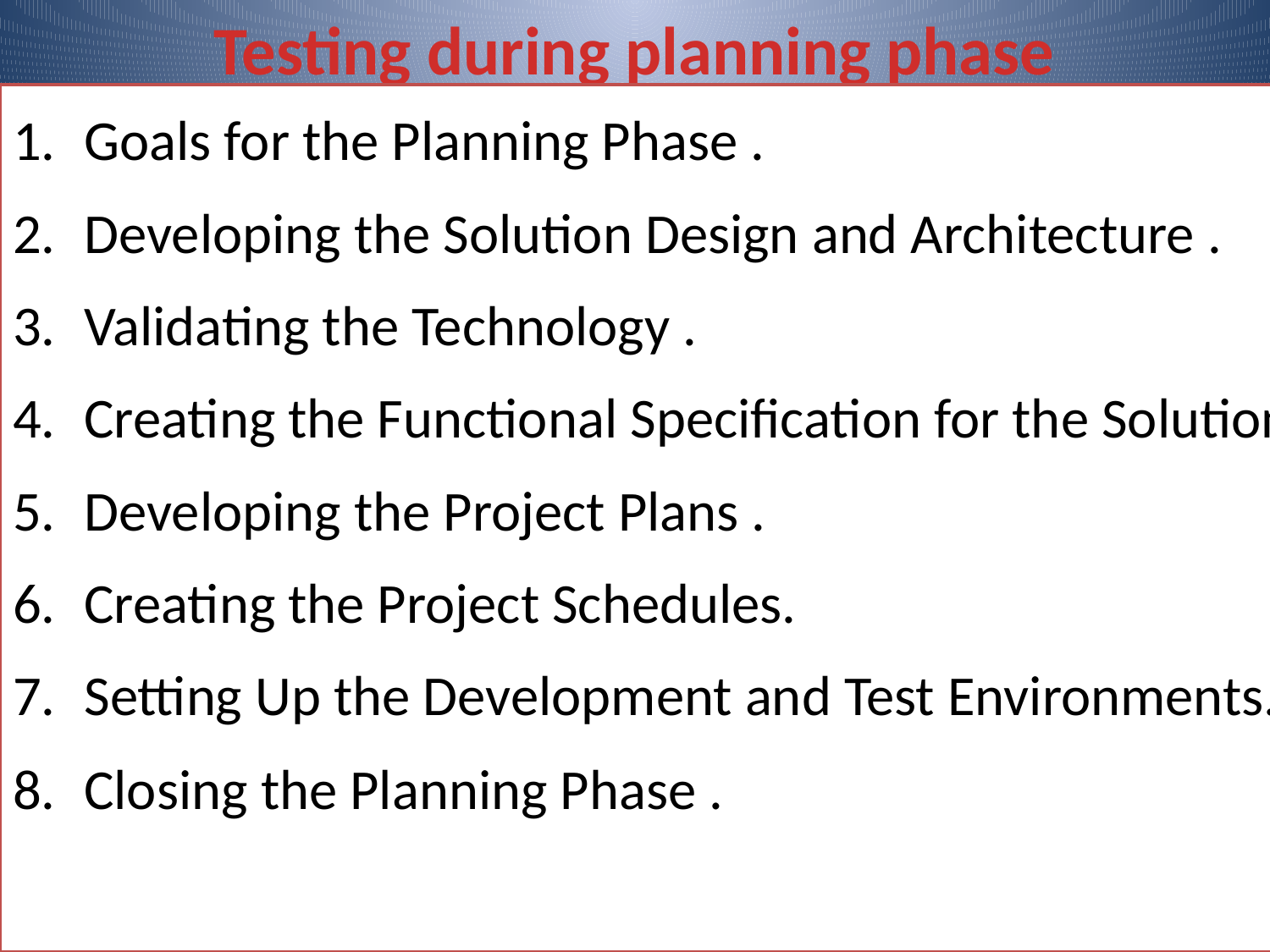

# Testing during planning phase
Goals for the Planning Phase .
Developing the Solution Design and Architecture .
Validating the Technology .
Creating the Functional Specification for the Solution.
Developing the Project Plans .
Creating the Project Schedules.
Setting Up the Development and Test Environments.
Closing the Planning Phase .